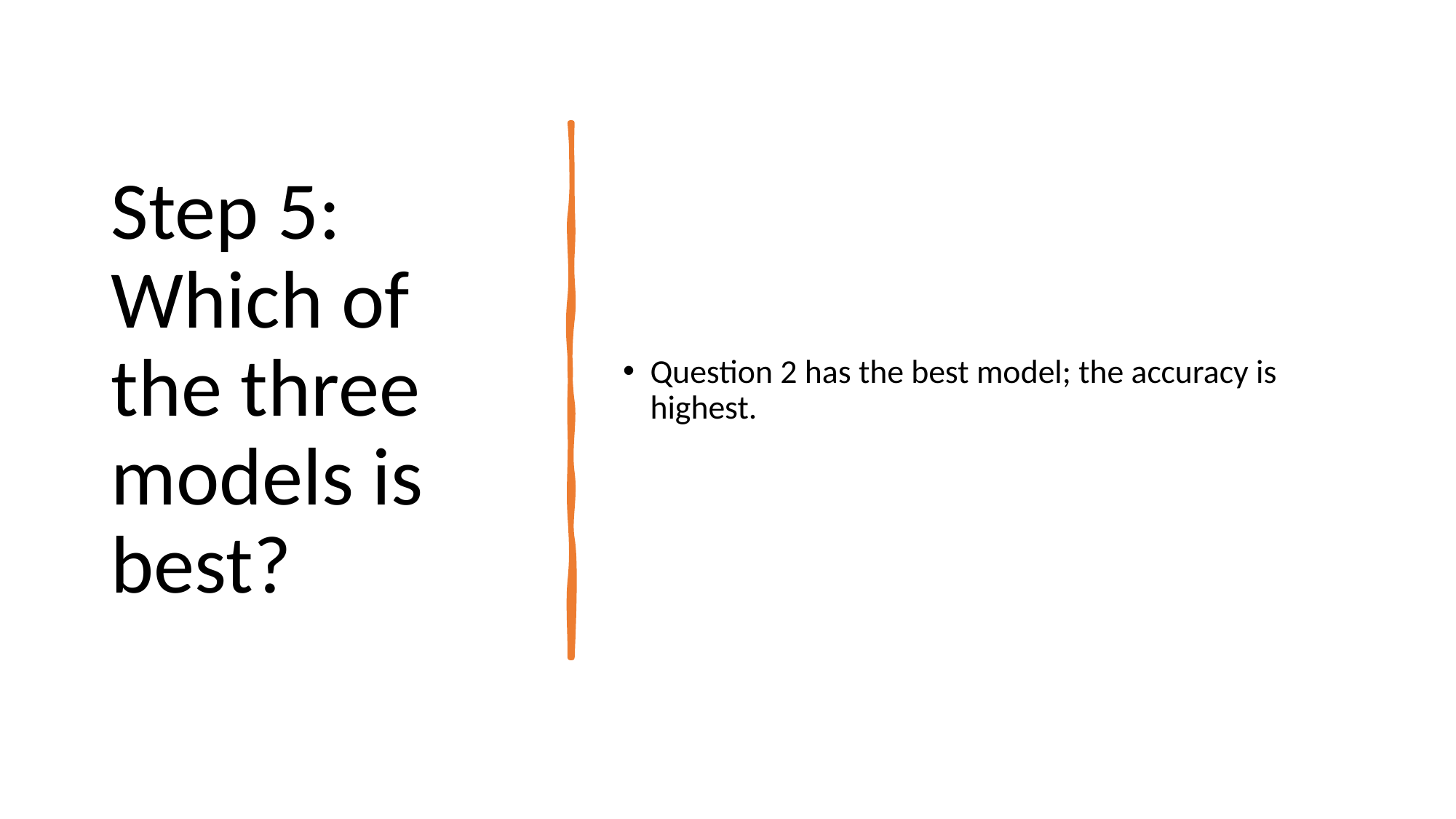

# Step 5: Which of the three models is best?
Question 2 has the best model; the accuracy is highest.